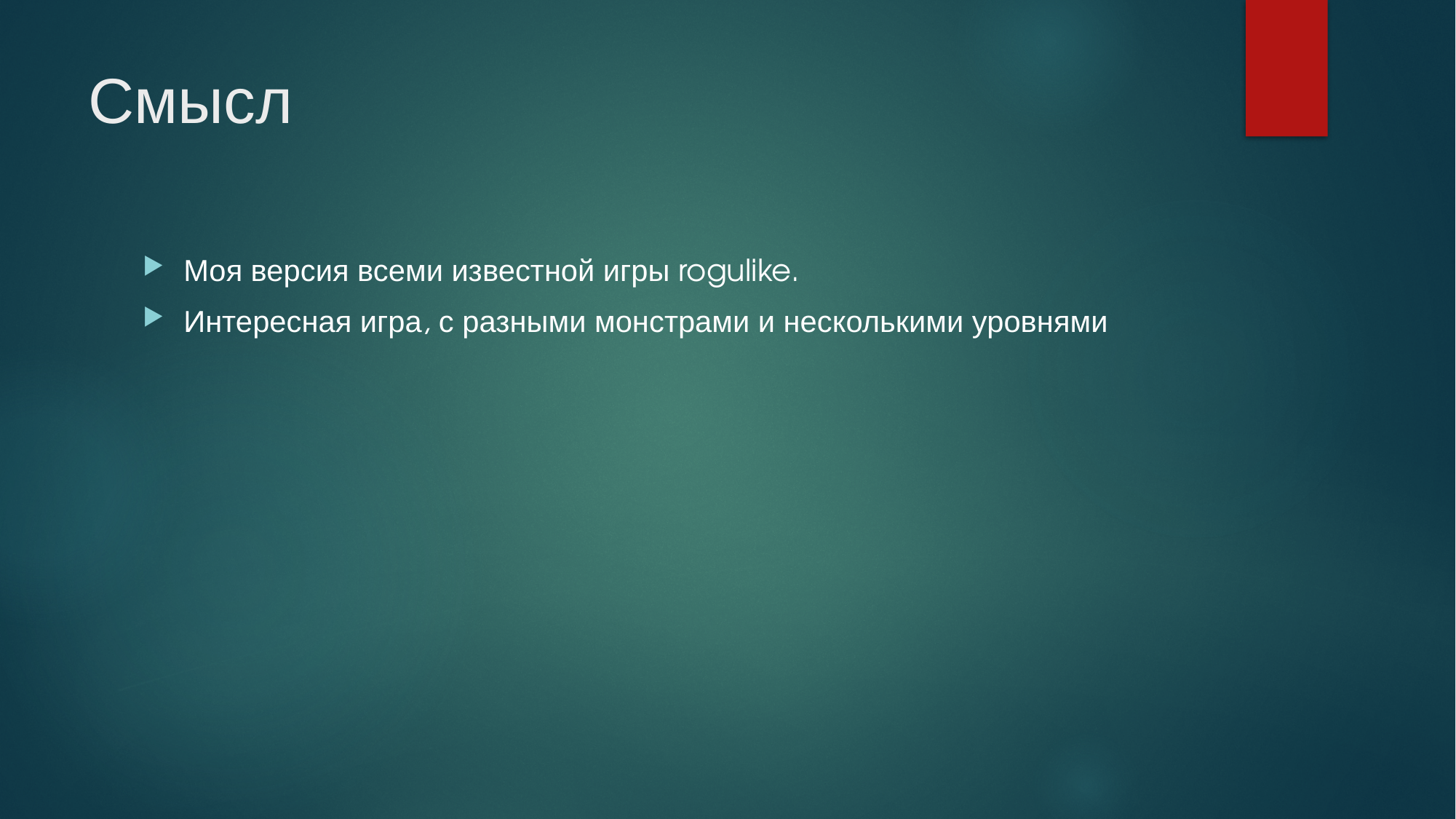

# Смысл
Моя версия всеми известной игры rogulike.
Интересная игра, с разными монстрами и несколькими уровнями